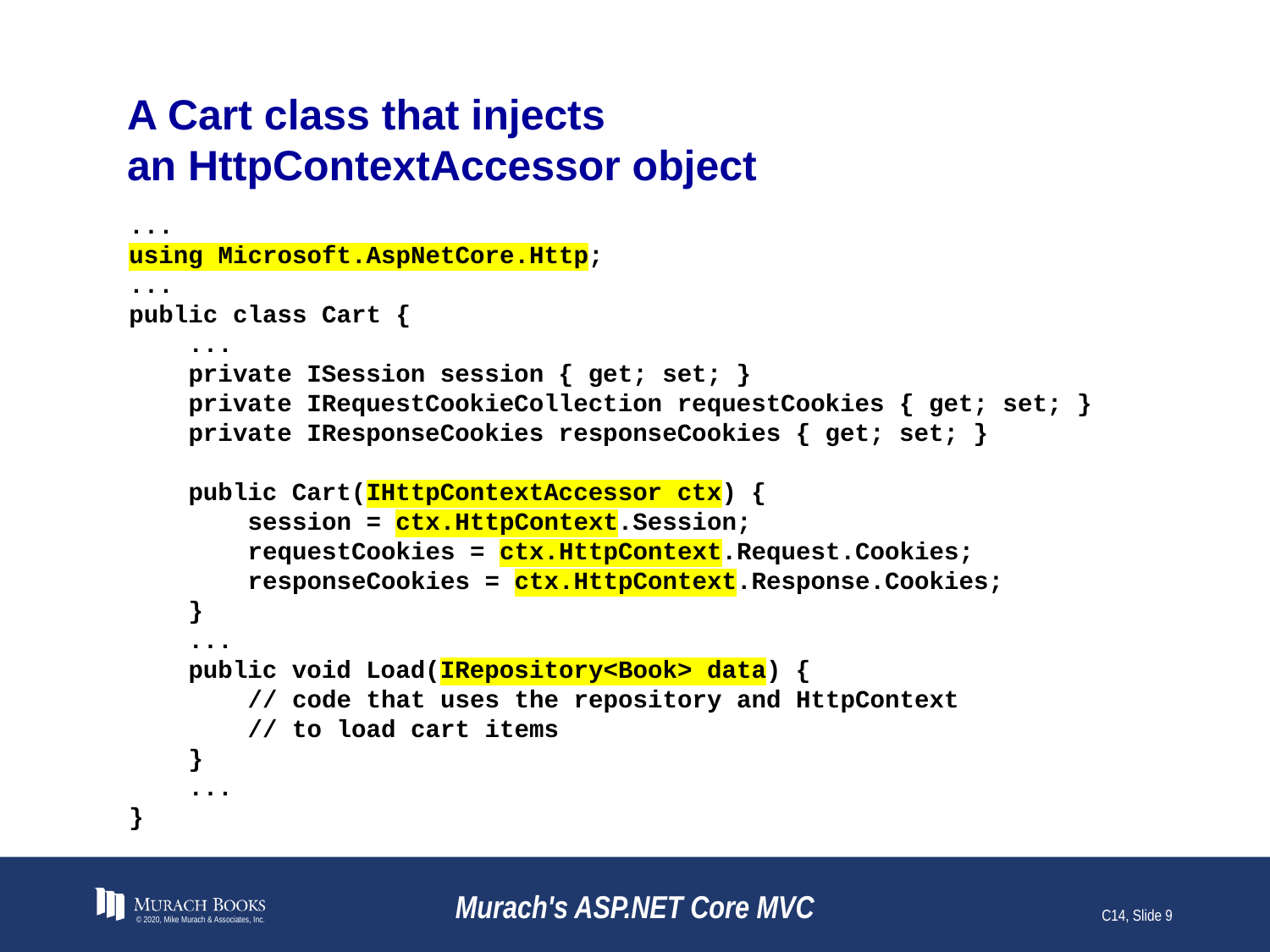

# A Cart class that injects an HttpContextAccessor object
...
using Microsoft.AspNetCore.Http;
...
public class Cart {
    ...
    private ISession session { get; set; }
    private IRequestCookieCollection requestCookies { get; set; }
    private IResponseCookies responseCookies { get; set; }

    public Cart(IHttpContextAccessor ctx) {
        session = ctx.HttpContext.Session;
        requestCookies = ctx.HttpContext.Request.Cookies;
        responseCookies = ctx.HttpContext.Response.Cookies;
    }
    ...
    public void Load(IRepository<Book> data) {
        // code that uses the repository and HttpContext
        // to load cart items
    }
    ...
}

© 2020, Mike Murach & Associates, Inc.
Murach's ASP.NET Core MVC

C14, Slide 9